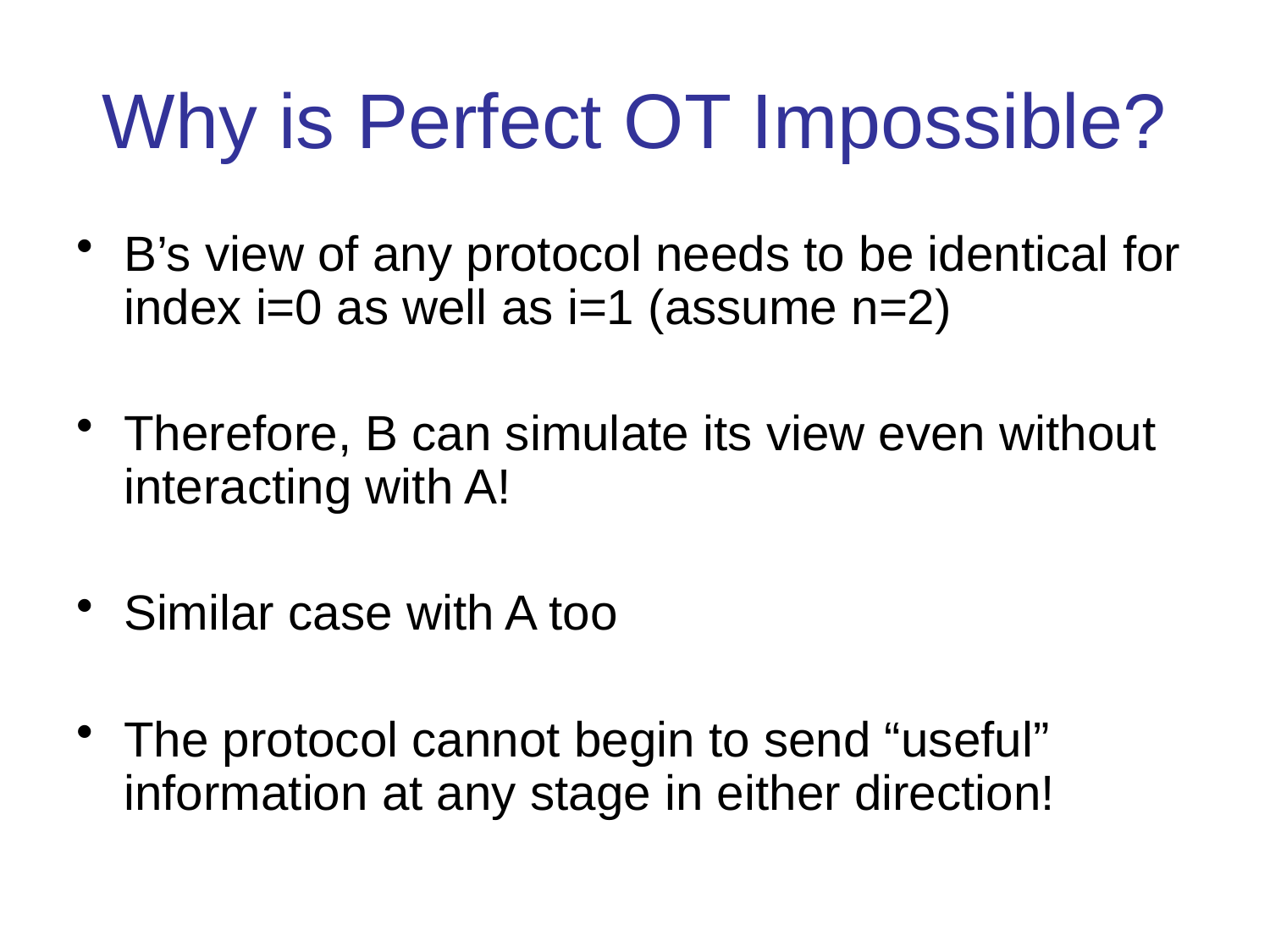

# Why is Perfect OT Impossible?
B’s view of any protocol needs to be identical for index i=0 as well as i=1 (assume n=2)

Therefore, B can simulate its view even without interacting with A!

Similar case with A too

The protocol cannot begin to send “useful” information at any stage in either direction!